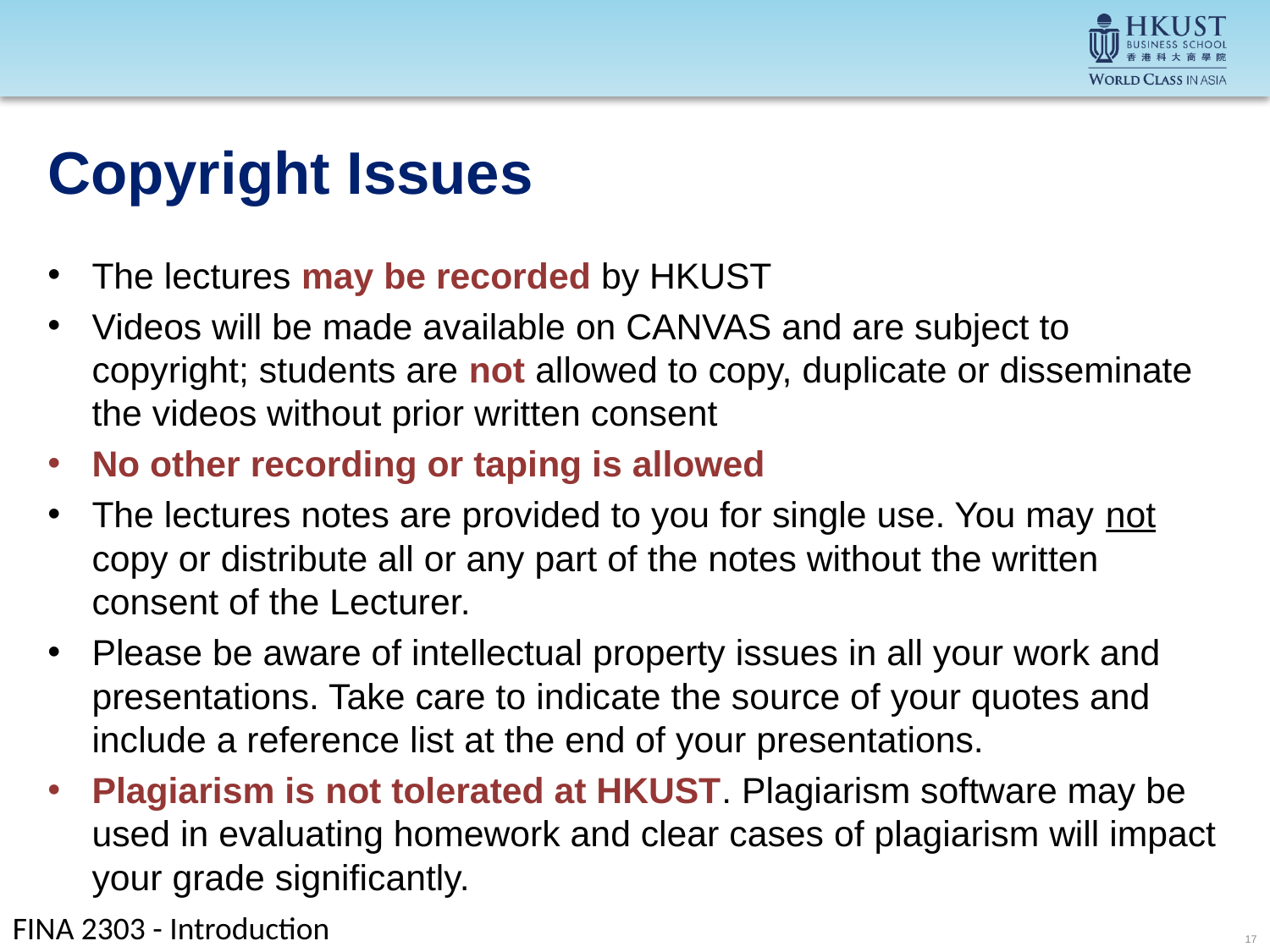

# Copyright Issues
The lectures may be recorded by HKUST
Videos will be made available on CANVAS and are subject to copyright; students are not allowed to copy, duplicate or disseminate the videos without prior written consent
No other recording or taping is allowed
The lectures notes are provided to you for single use. You may not copy or distribute all or any part of the notes without the written consent of the Lecturer.
Please be aware of intellectual property issues in all your work and presentations. Take care to indicate the source of your quotes and include a reference list at the end of your presentations.
Plagiarism is not tolerated at HKUST. Plagiarism software may be used in evaluating homework and clear cases of plagiarism will impact your grade significantly.
FINA 2303 - Introduction
17